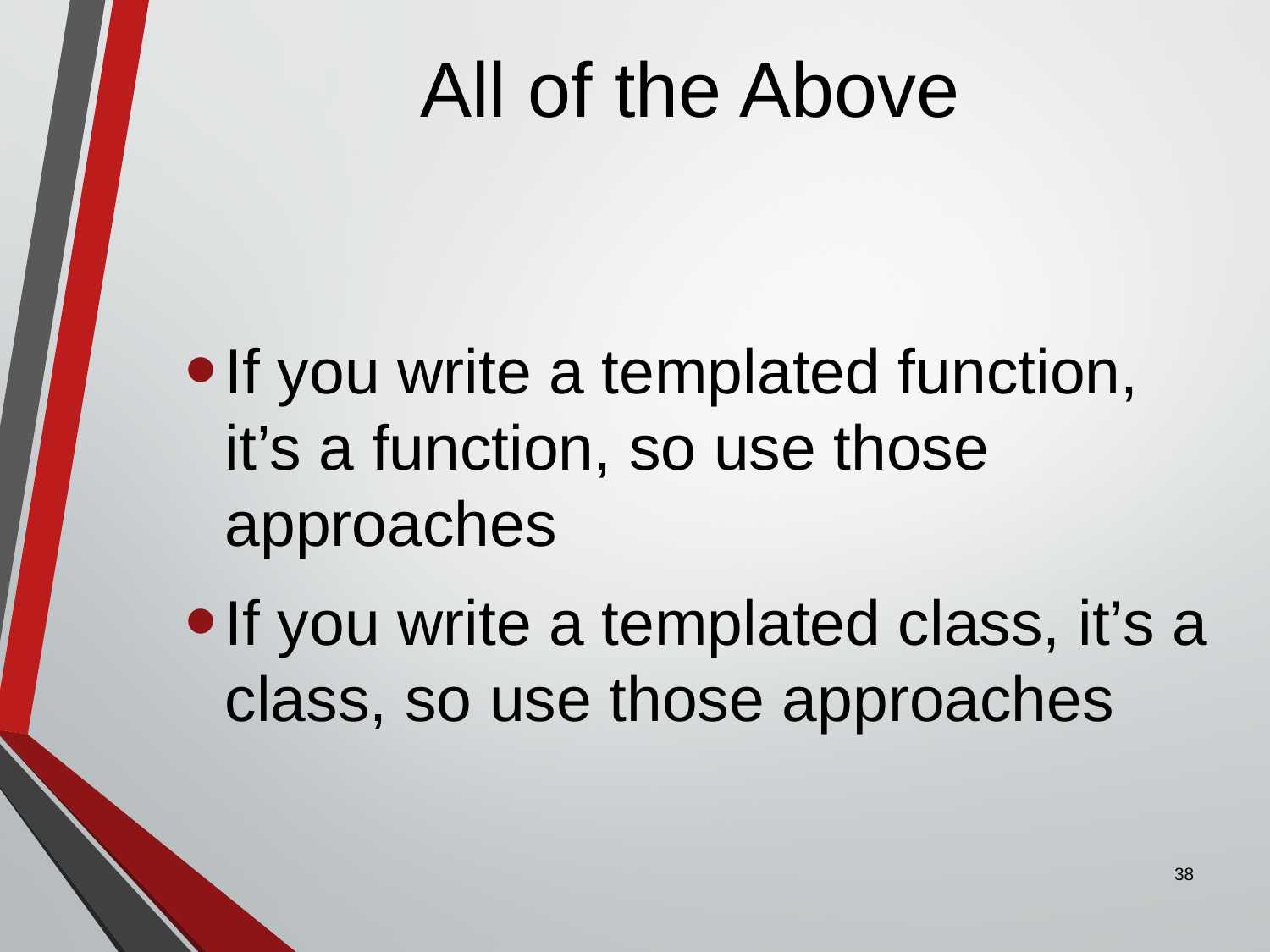

# All of the Above
If you write a templated function, it’s a function, so use those approaches
If you write a templated class, it’s a class, so use those approaches
38